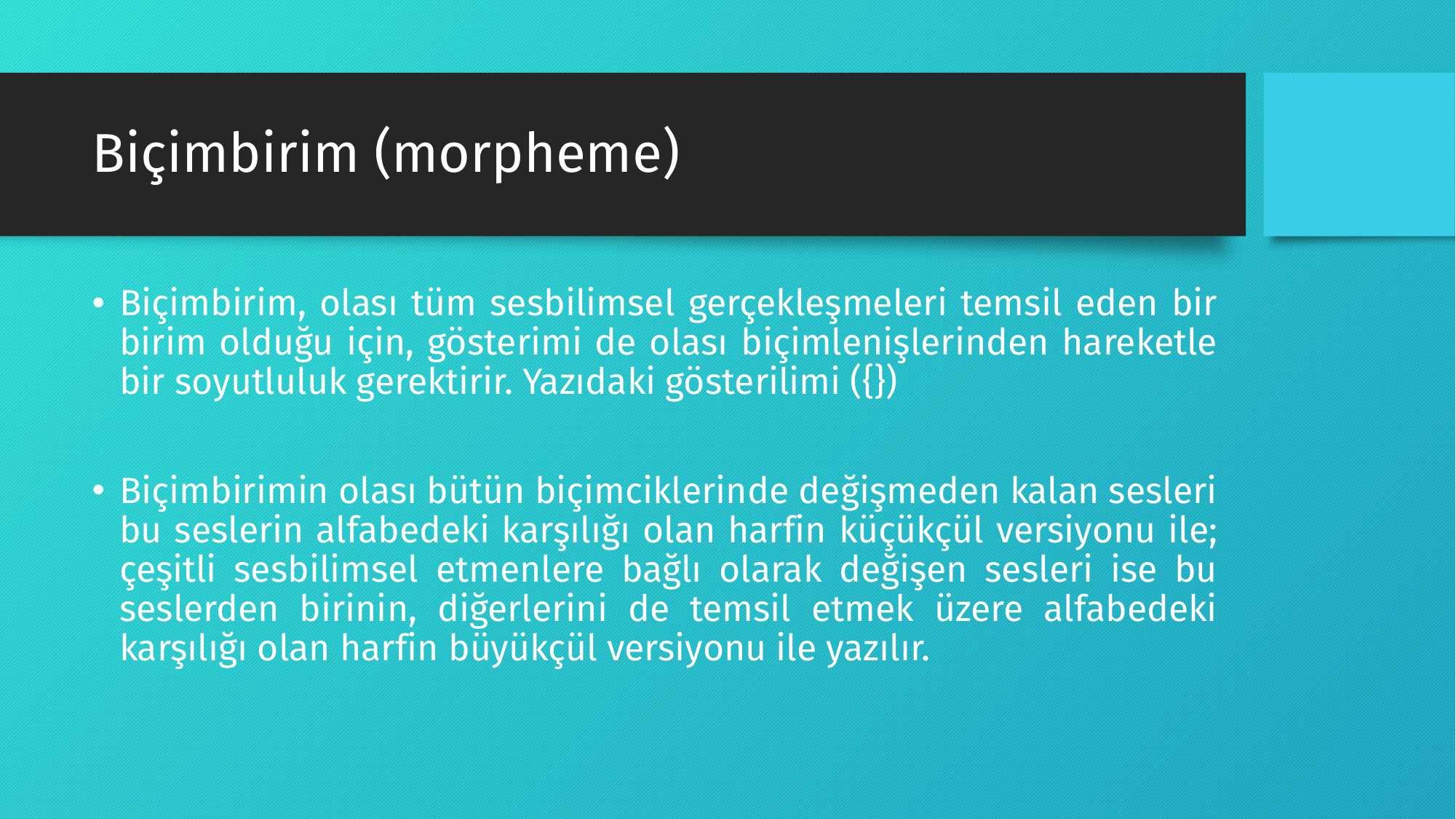

# Biçimbirim (morpheme)
Biçimbirim, olası tüm sesbilimsel gerçekleşmeleri temsil eden bir birim olduğu için, gösterimi de olası biçimlenişlerinden hareketle bir soyutluluk gerektirir. Yazıdaki gösterilimi ({})

Biçimbirimin olası bütün biçimciklerinde değişmeden kalan sesleri bu seslerin alfabedeki karşılığı olan harfin küçükçül versiyonu ile; çeşitli sesbilimsel etmenlere bağlı olarak değişen sesleri ise bu seslerden birinin, diğerlerini de temsil etmek üzere alfabedeki karşılığı olan harfin büyükçül versiyonu ile yazılır.